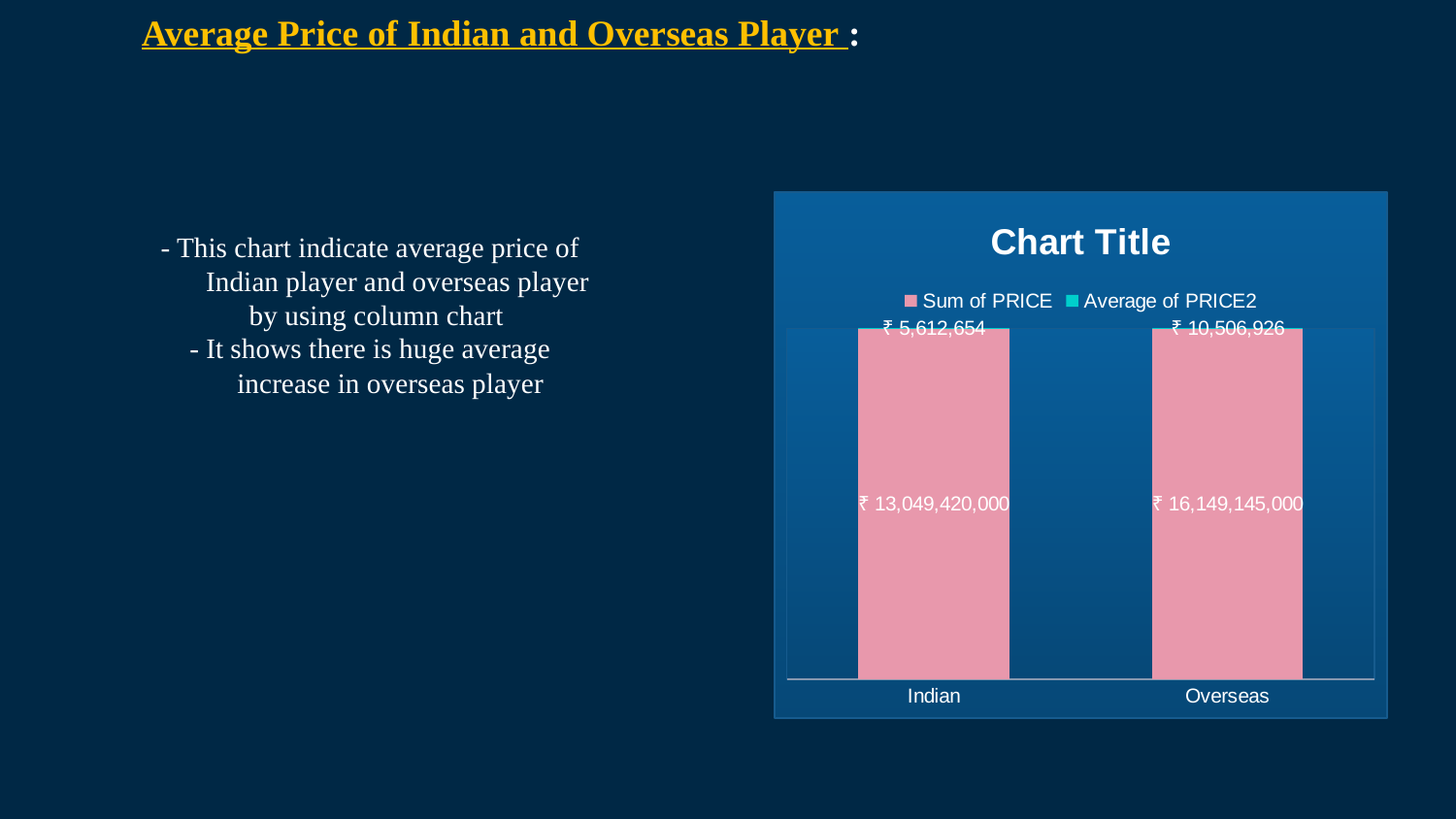

# Average Price of Indian and Overseas Player :

### Chart:

| Category | Sum of PRICE | Average of PRICE2 |
|---|---|---|
| Indian | 13049420000.0 | 5612653.76344086 |
| Overseas | 16149145000.0 | 10506925.82953806 |
- This chart indicate average price of Indian player and overseas player by using column chart
- It shows there is huge average increase in overseas player